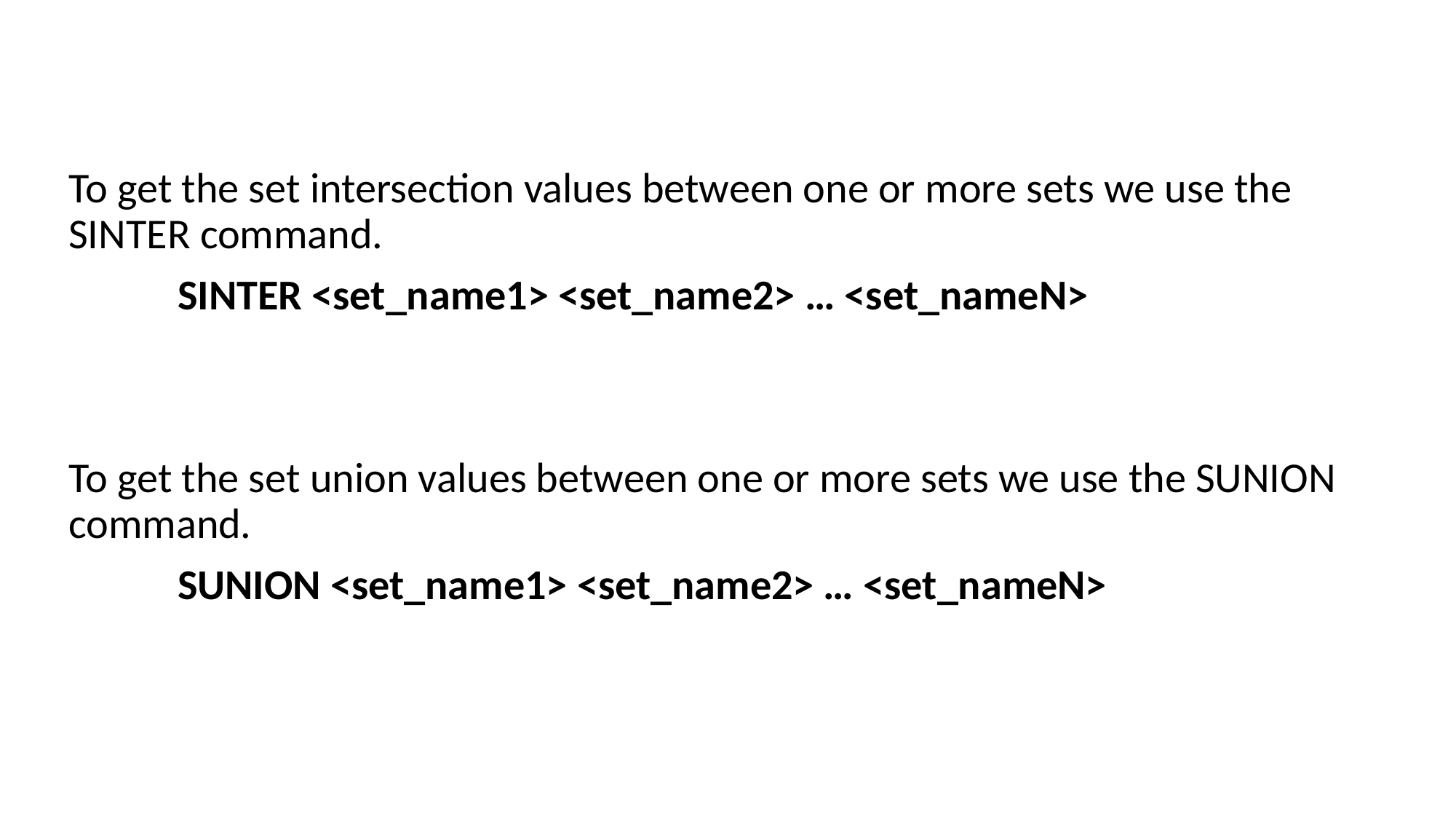

To get the set intersection values between one or more sets we use the SINTER command.
	SINTER <set_name1> <set_name2> … <set_nameN>

To get the set union values between one or more sets we use the SUNION command.
	SUNION <set_name1> <set_name2> … <set_nameN>